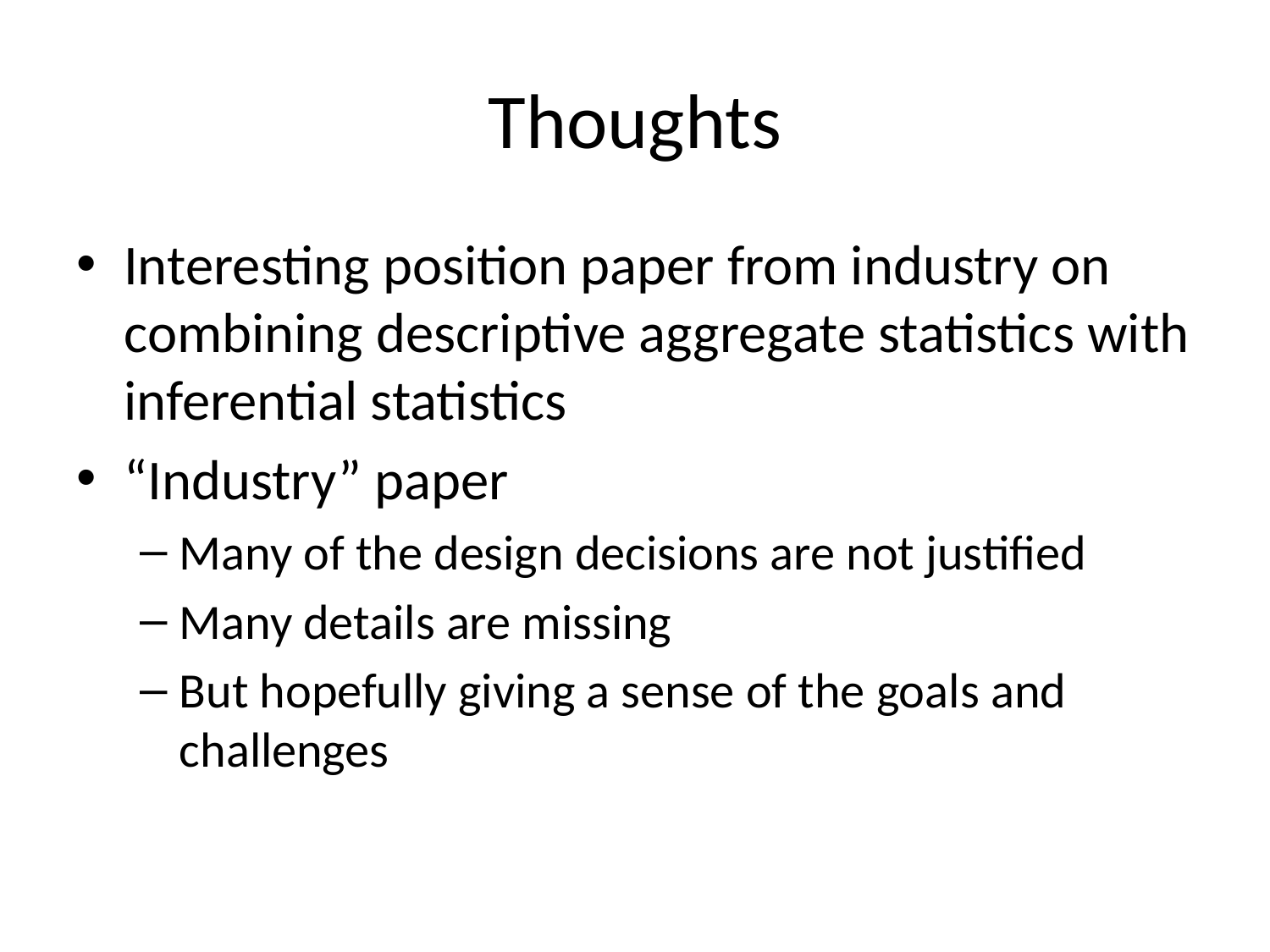

# Thoughts
Interesting position paper from industry on combining descriptive aggregate statistics with inferential statistics
“Industry” paper
Many of the design decisions are not justified
Many details are missing
But hopefully giving a sense of the goals and challenges